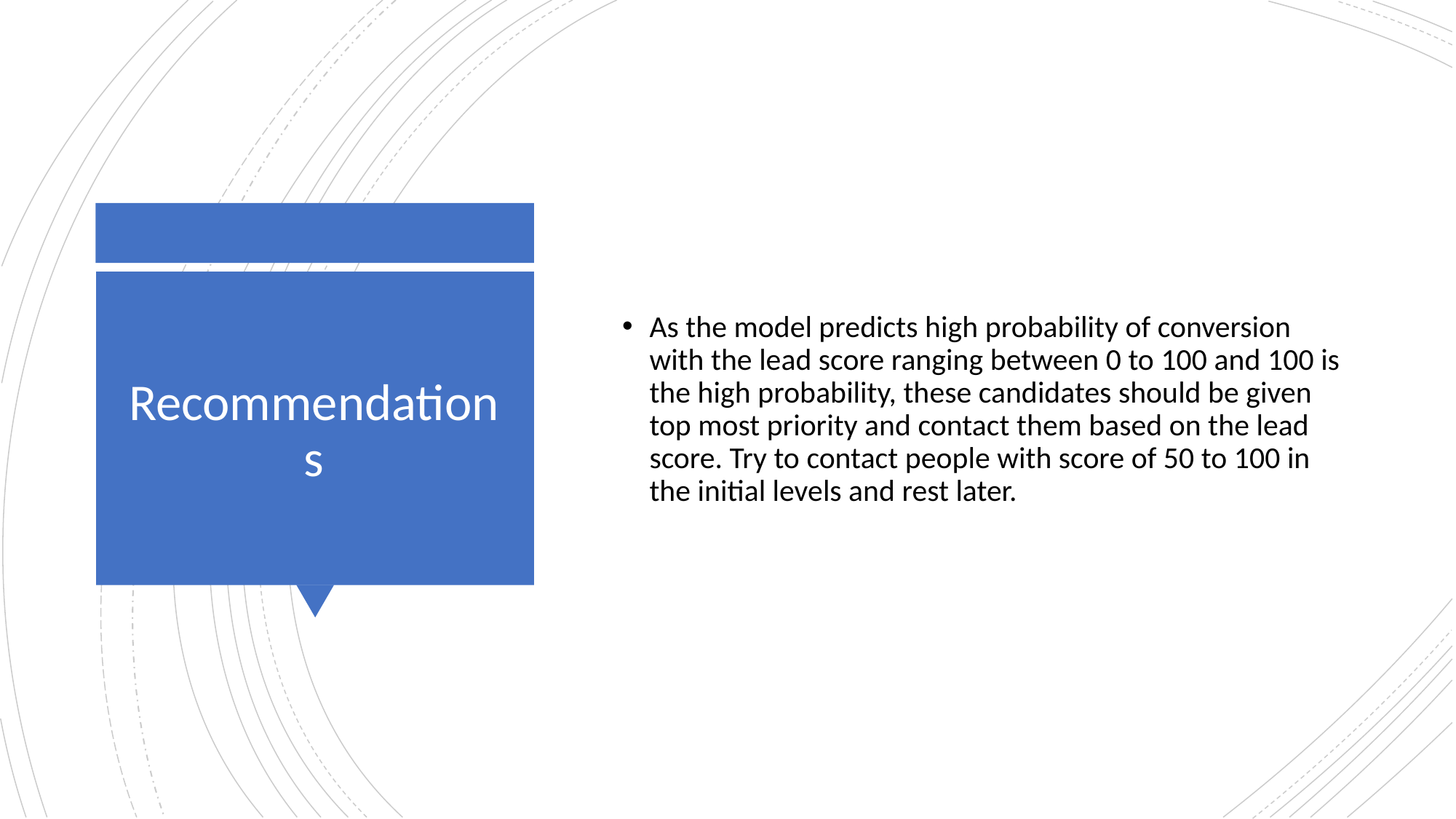

As the model predicts high probability of conversion with the lead score ranging between 0 to 100 and 100 is the high probability, these candidates should be given top most priority and contact them based on the lead score. Try to contact people with score of 50 to 100 in the initial levels and rest later.

# Recommendations